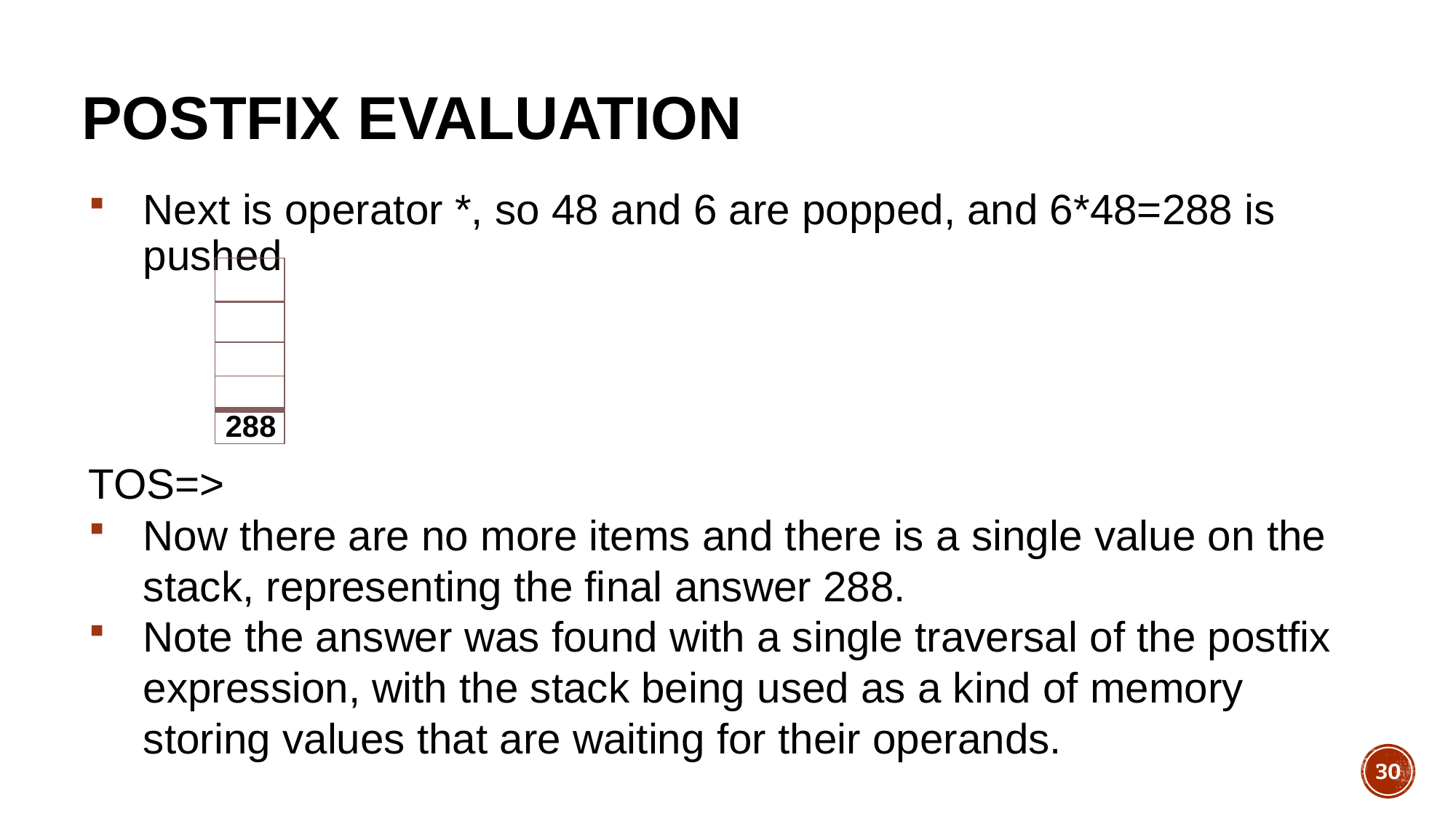

# Postfix Evaluation
Next is operator *, so 48 and 6 are popped, and 6*48=288 is pushed

TOS=>
Now there are no more items and there is a single value on the stack, representing the final answer 288.
Note the answer was found with a single traversal of the postfix expression, with the stack being used as a kind of memory storing values that are waiting for their operands.
|  |
| --- |
|  |
|  |
|  |
| 288 |
30